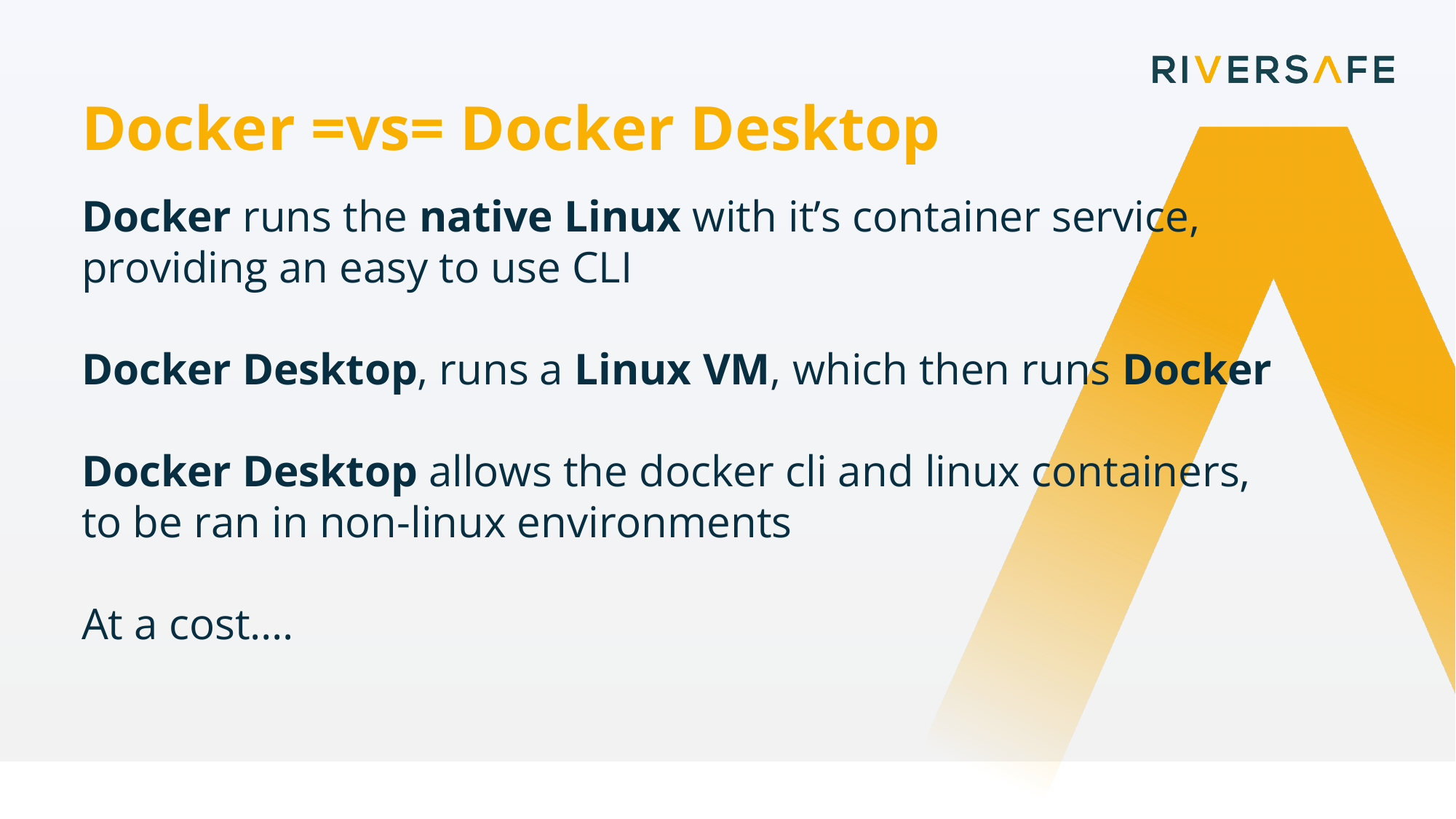

Docker =vs= Docker Desktop
Docker runs the native Linux with it’s container service, providing an easy to use CLI
Docker Desktop, runs a Linux VM, which then runs Docker

Docker Desktop allows the docker cli and linux containers, to be ran in non-linux environments

At a cost….